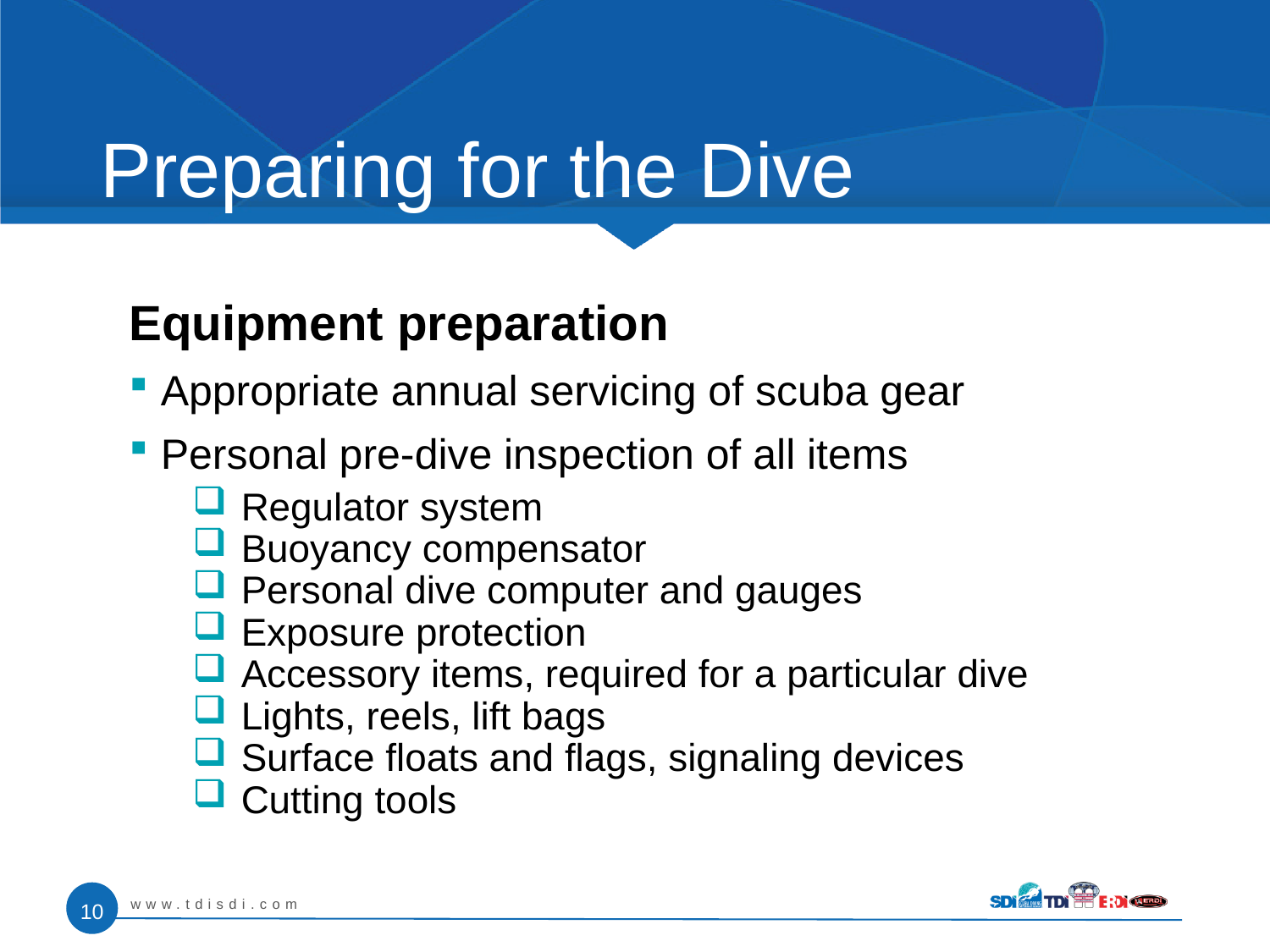

# Preparing for the Dive
Equipment preparation
Appropriate annual servicing of scuba gear
Personal pre-dive inspection of all items
Regulator system
Buoyancy compensator
Personal dive computer and gauges
Exposure protection
Accessory items, required for a particular dive
Lights, reels, lift bags
Surface floats and flags, signaling devices
Cutting tools
www.tdisdi.com
10